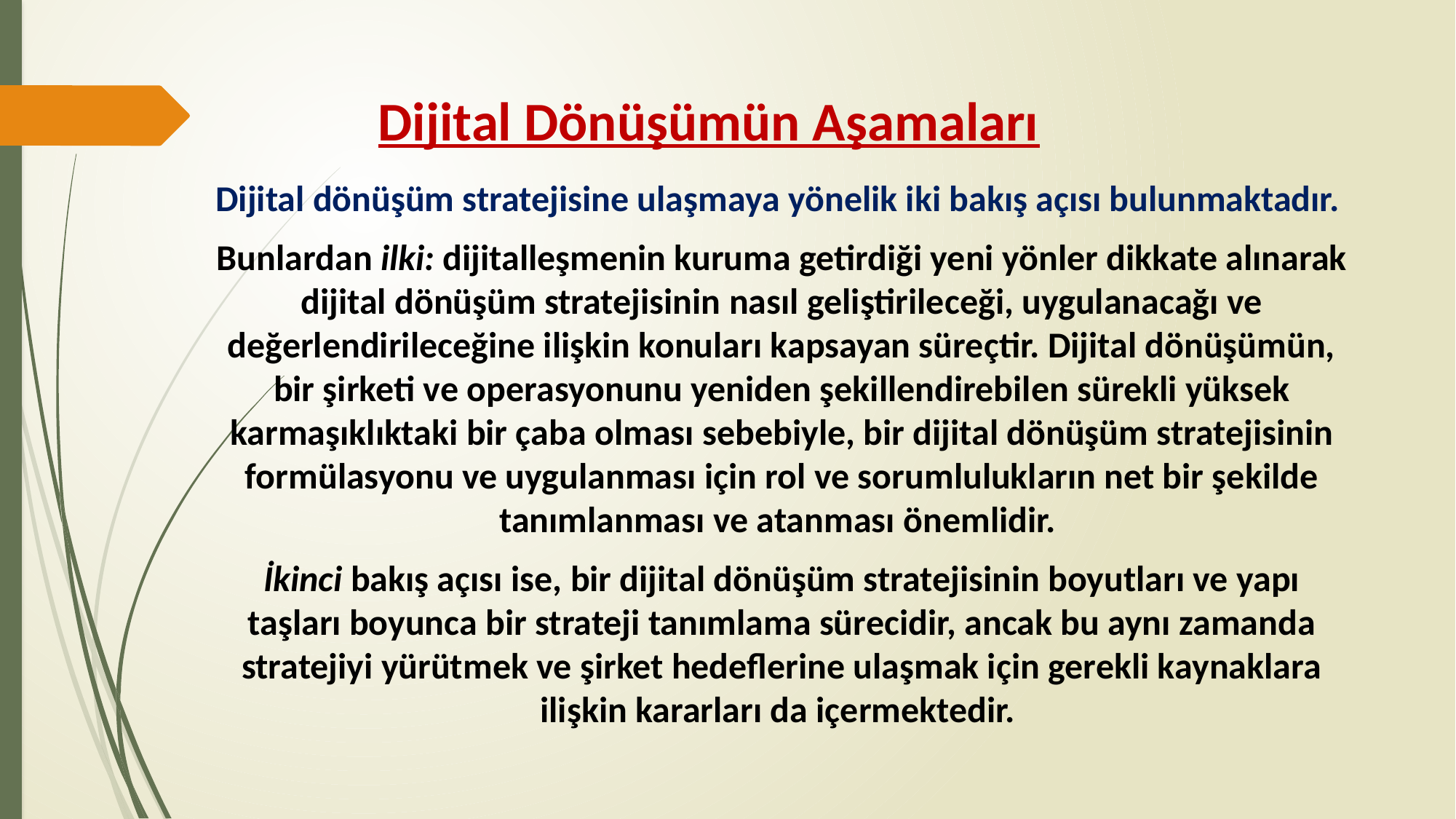

# Dijital Dönüşümün Aşamaları
Dijital dönüşüm stratejisine ulaşmaya yönelik iki bakış açısı bulunmaktadır.
Bunlardan ilki: dijitalleşmenin kuruma getirdiği yeni yönler dikkate alınarak dijital dönüşüm stratejisinin nasıl geliştirileceği, uygulanacağı ve değerlendirileceğine ilişkin konuları kapsayan süreçtir. Dijital dönüşümün, bir şirketi ve operasyonunu yeniden şekillendirebilen sürekli yüksek karmaşıklıktaki bir çaba olması sebebiyle, bir dijital dönüşüm stratejisinin formülasyonu ve uygulanması için rol ve sorumlulukların net bir şekilde tanımlanması ve atanması önemlidir.
İkinci bakış açısı ise, bir dijital dönüşüm stratejisinin boyutları ve yapı taşları boyunca bir strateji tanımlama sürecidir, ancak bu aynı zamanda stratejiyi yürütmek ve şirket hedeflerine ulaşmak için gerekli kaynaklara ilişkin kararları da içermektedir.